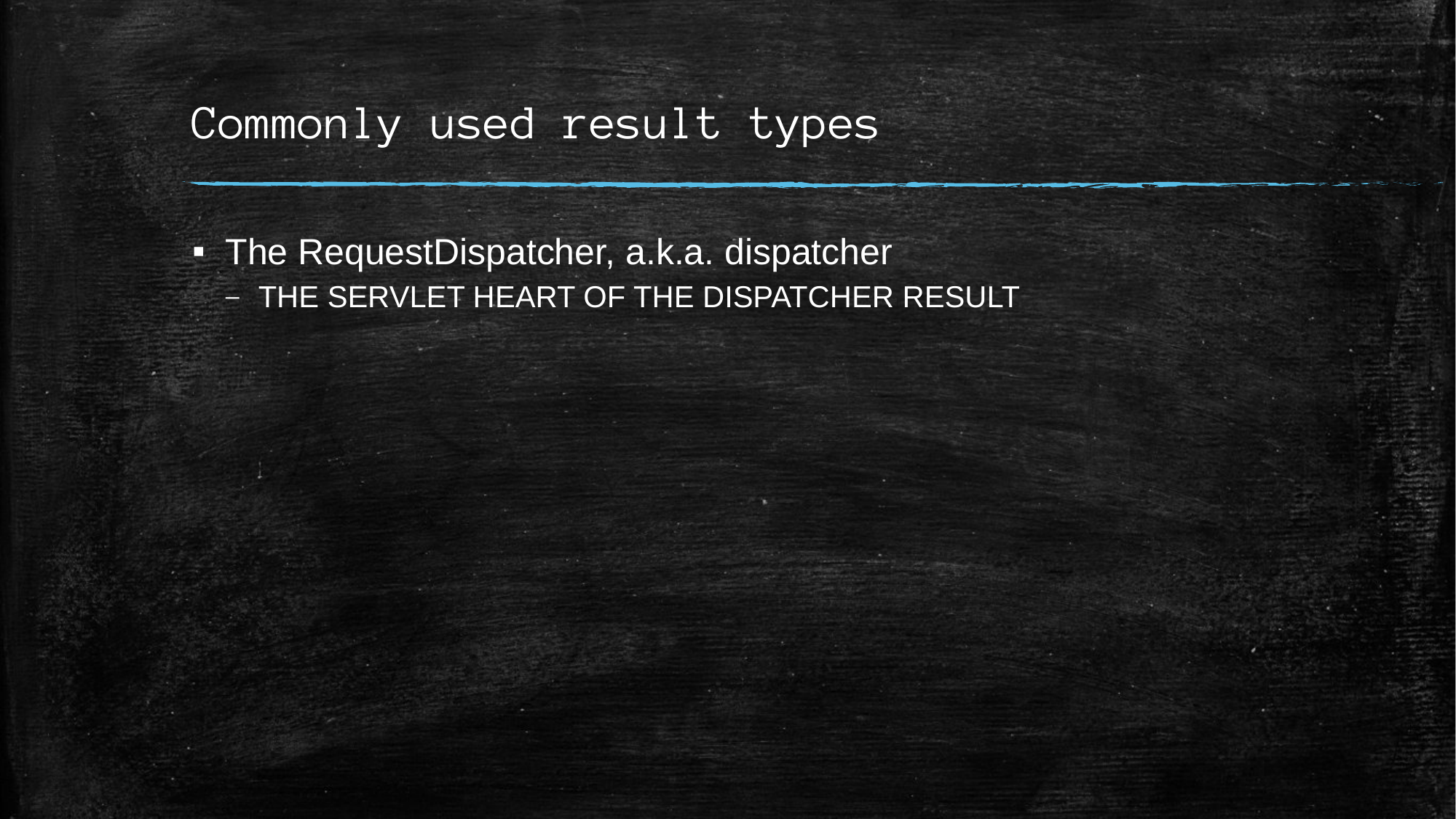

# Commonly used result types
The RequestDispatcher, a.k.a. dispatcher
THE SERVLET HEART OF THE DISPATCHER RESULT